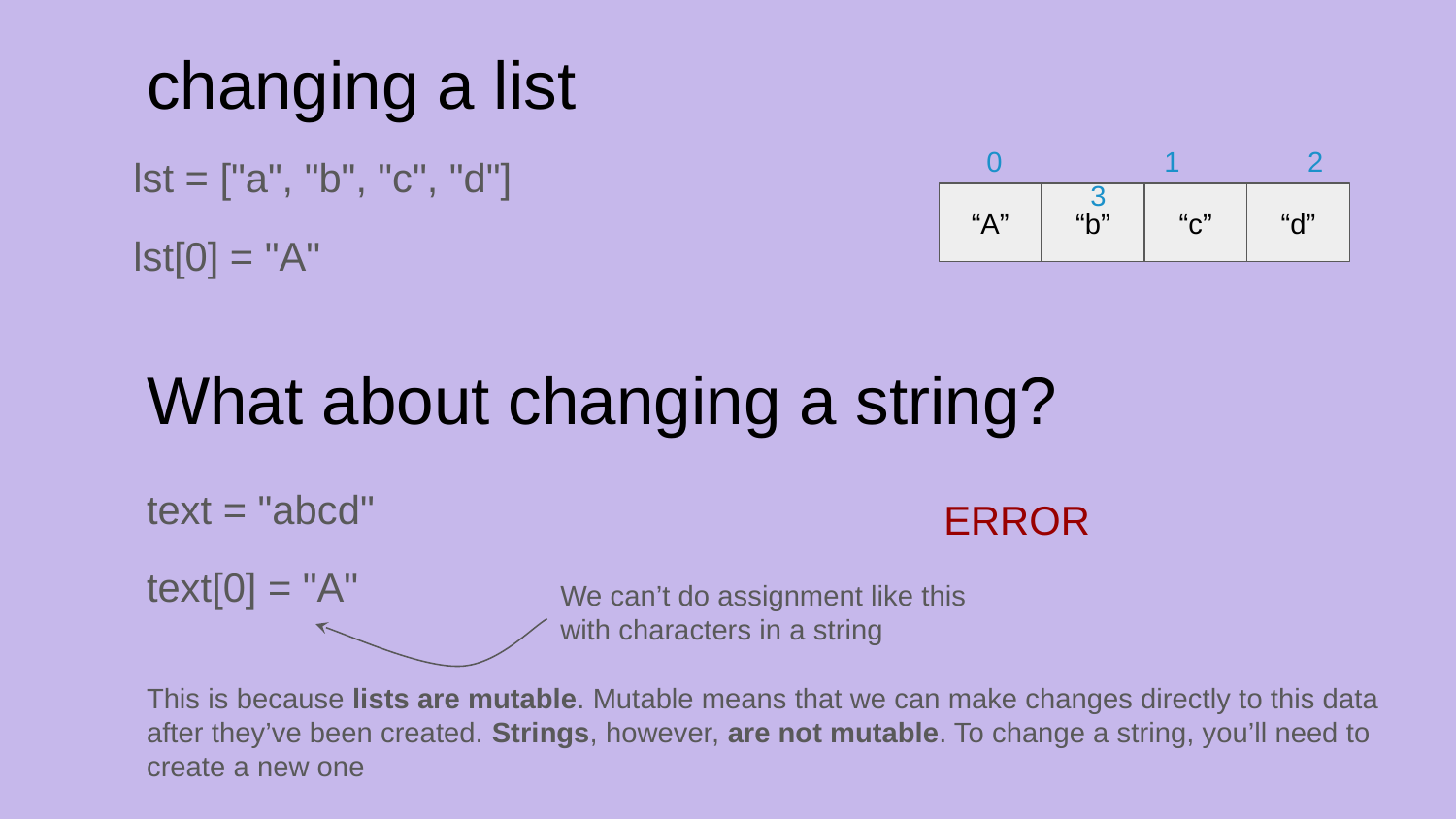

changing a list
0	    1                2               3
“A”
“b”
“c”
“d”
lst = ["a", "b", "c", "d"]
lst[0] = "A"
What about changing a string?
text = "abcd"
text[0] = "A"
ERROR
We can’t do assignment like this with characters in a string

This is because lists are mutable. Mutable means that we can make changes directly to this data after they’ve been created. Strings, however, are not mutable. To change a string, you’ll need to create a new one